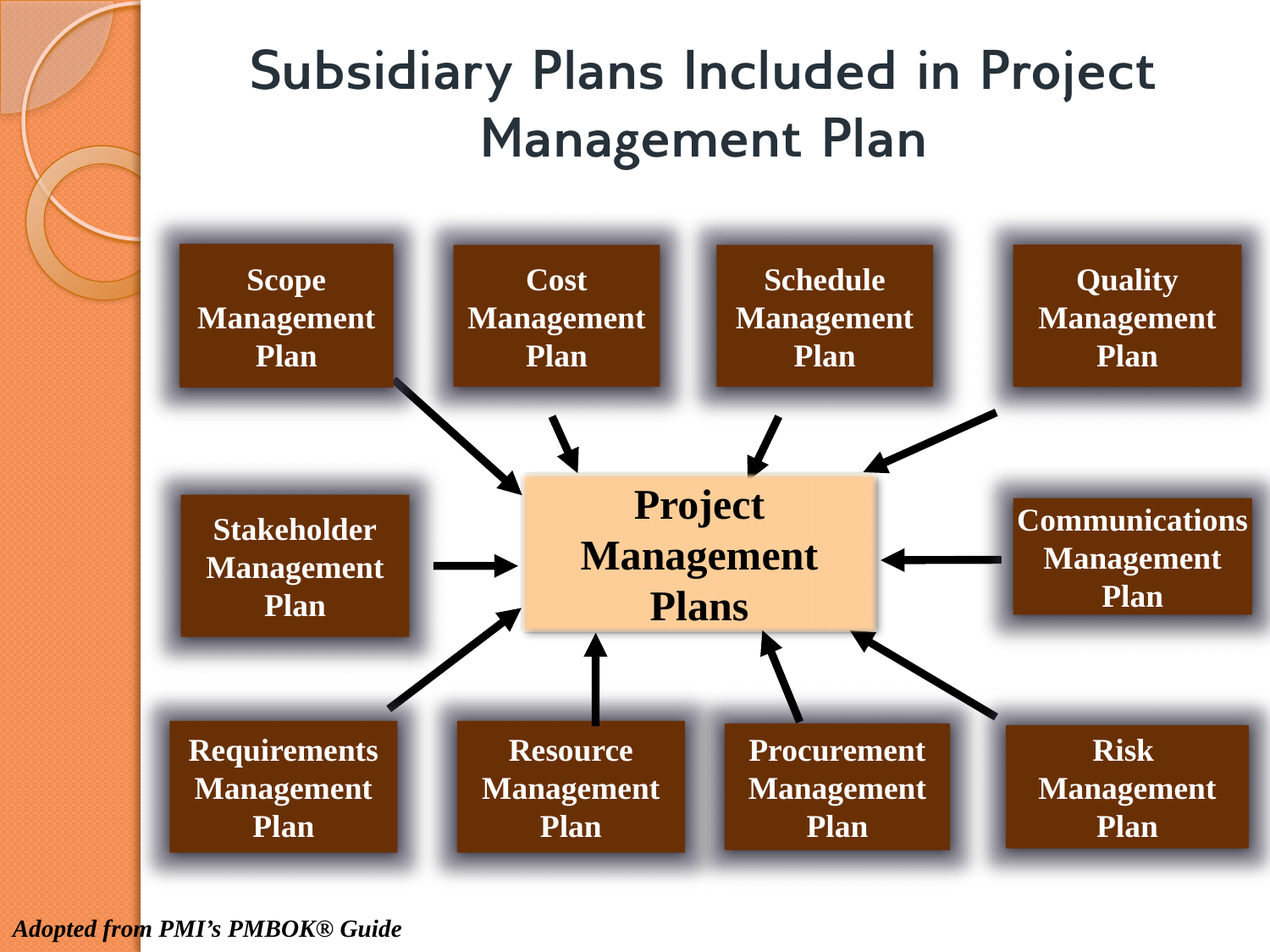

# Subsidiary Plans Included in Project Management Plan

Scope
Management
Plan
Quality
Management
Plan
Cost
Management
Plan
Schedule
Management
Plan

Project
Management
Plans
Stakeholder
Management
Plan
Communications
Management
Plan

Requirements
Management
Plan
Resource
Management
Plan
Procurement
Management
Plan
Risk
Management
Plan
Adopted from PMI’s PMBOK® Guide